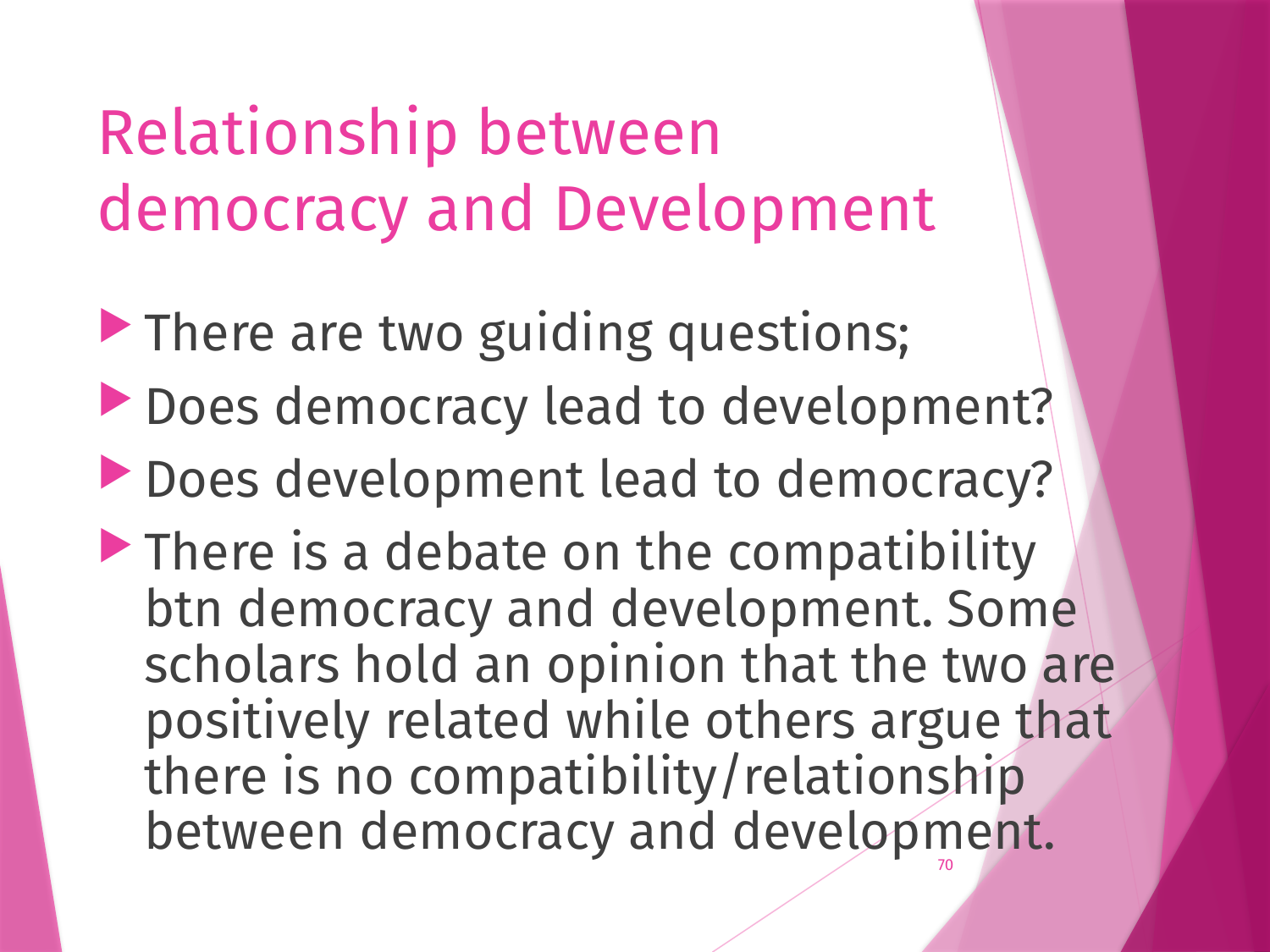

# Relationship between democracy and Development
There are two guiding questions;
Does democracy lead to development?
Does development lead to democracy?
There is a debate on the compatibility btn democracy and development. Some scholars hold an opinion that the two are positively related while others argue that there is no compatibility/relationship between democracy and development.

70